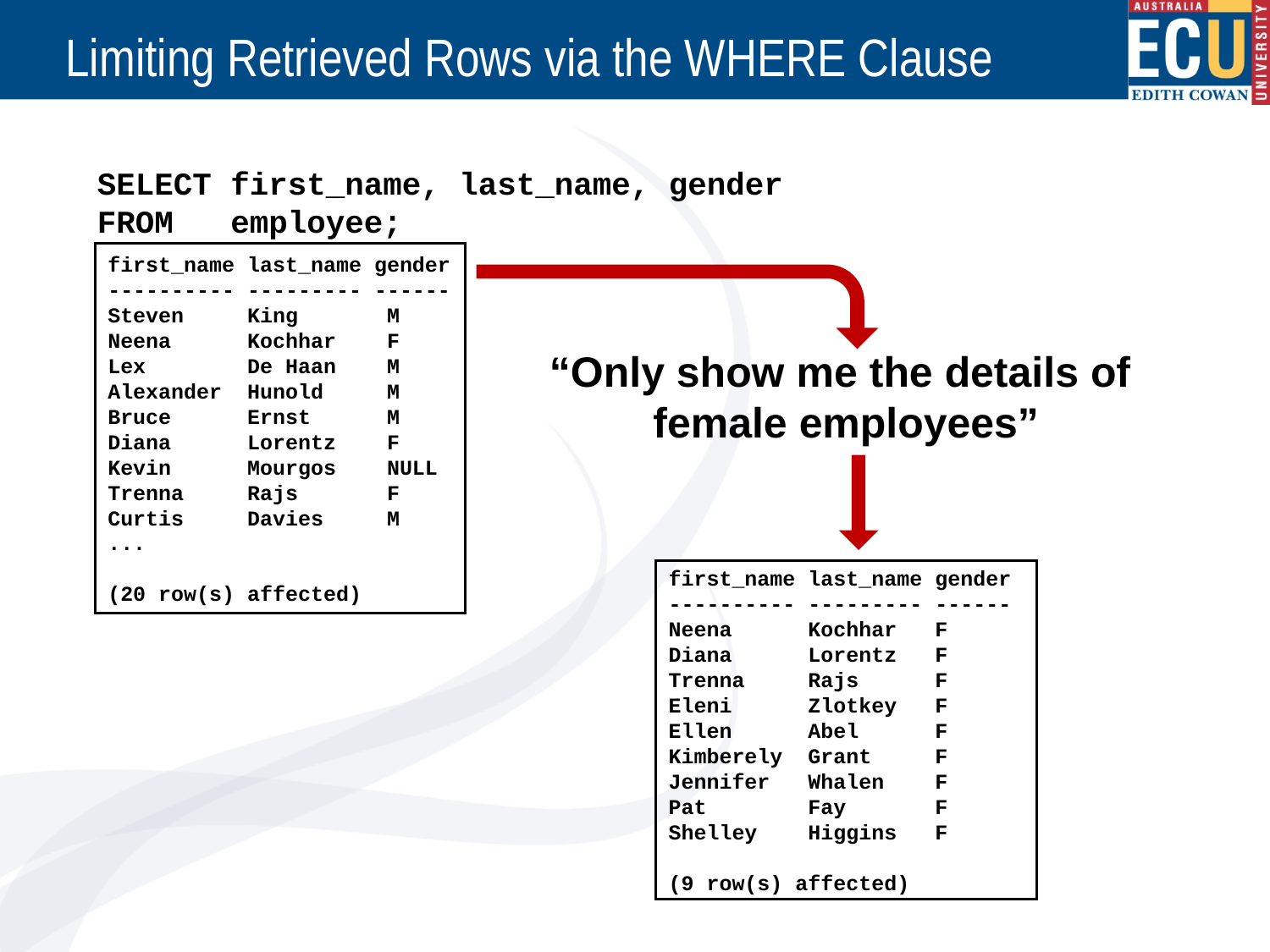

# Limiting Retrieved Rows via the WHERE Clause

SELECT first_name, last_name, gender
FROM   employee;
first_name last_name gender
---------- --------- ------
Steven     King       M
Neena      Kochhar    F
Lex        De Haan    M
Alexander  Hunold     M
Bruce      Ernst      M
Diana      Lorentz    F
Kevin      Mourgos    NULL
Trenna     Rajs       F
Curtis     Davies     M
...

(20 row(s) affected)
“Only show me the details of
female employees”

first_name last_name gender
---------- --------- ------
Neena      Kochhar   F
Diana      Lorentz   F
Trenna     Rajs      F
Eleni      Zlotkey   F
Ellen      Abel      F
Kimberely  Grant     F
Jennifer   Whalen    F
Pat        Fay       F
Shelley    Higgins   F

(9 row(s) affected)